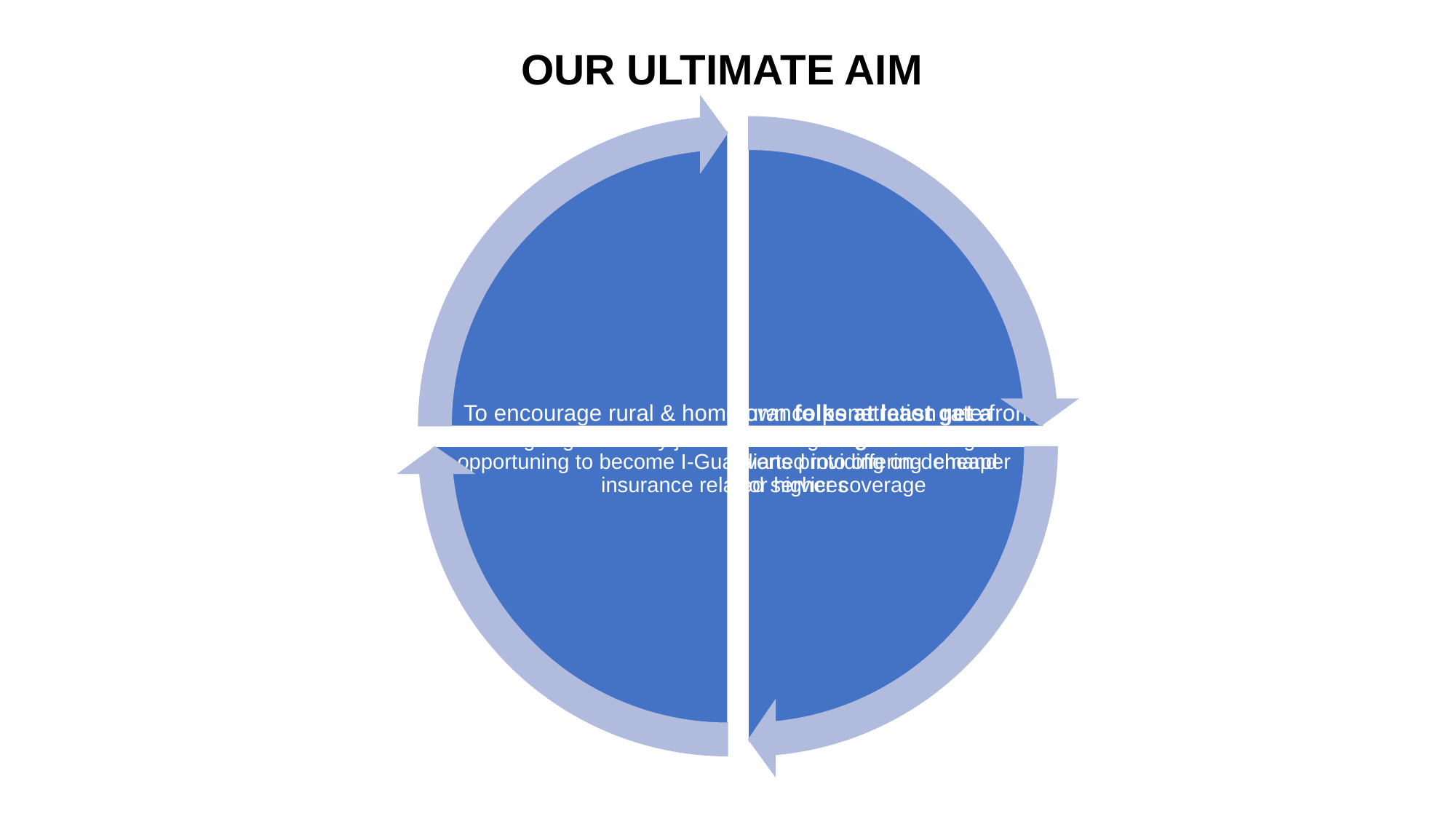

OUR ULTIMATE AIM
To increase country’s life insurance penetration rate from around 54% to at least 90%

To reduce cost of sales agencies and branches management so such savings can be converted into offering  cheaper insurance products or higher coverage

Creating Gig Economy jobs by offering able individuals an opportuning to become I-Guardians providing on-demand insurance related services
To encourage rural & hometown folks at least get a minimal insurance coverage